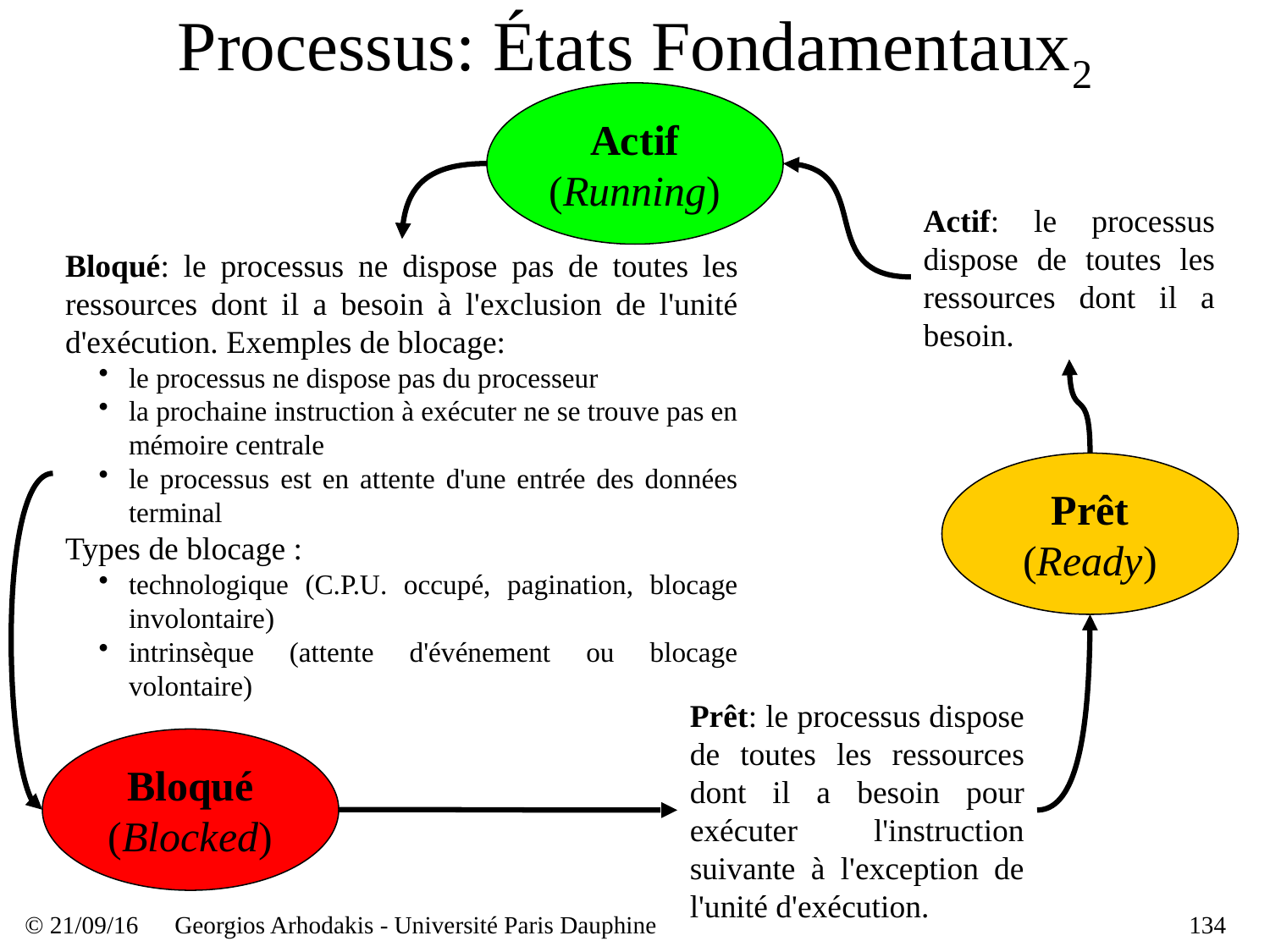

# Processus: États Fondamentaux2
Actif
(Running)
Actif: le processus dispose de toutes les ressources dont il a besoin.
Bloqué: le processus ne dispose pas de toutes les ressources dont il a besoin à l'exclusion de l'unité d'exécution. Exemples de blocage:
le processus ne dispose pas du processeur
la prochaine instruction à exécuter ne se trouve pas en mémoire centrale
le processus est en attente d'une entrée des données terminal
Types de blocage :
technologique (C.P.U. occupé, pagination, blocage involontaire)
intrinsèque (attente d'événement ou blocage volontaire)
Prêt
(Ready)
Prêt: le processus dispose de toutes les ressources dont il a besoin pour exécuter l'instruction suivante à l'exception de l'unité d'exécution.
Bloqué
(Blocked)
© 21/09/16
Georgios Arhodakis - Université Paris Dauphine
134